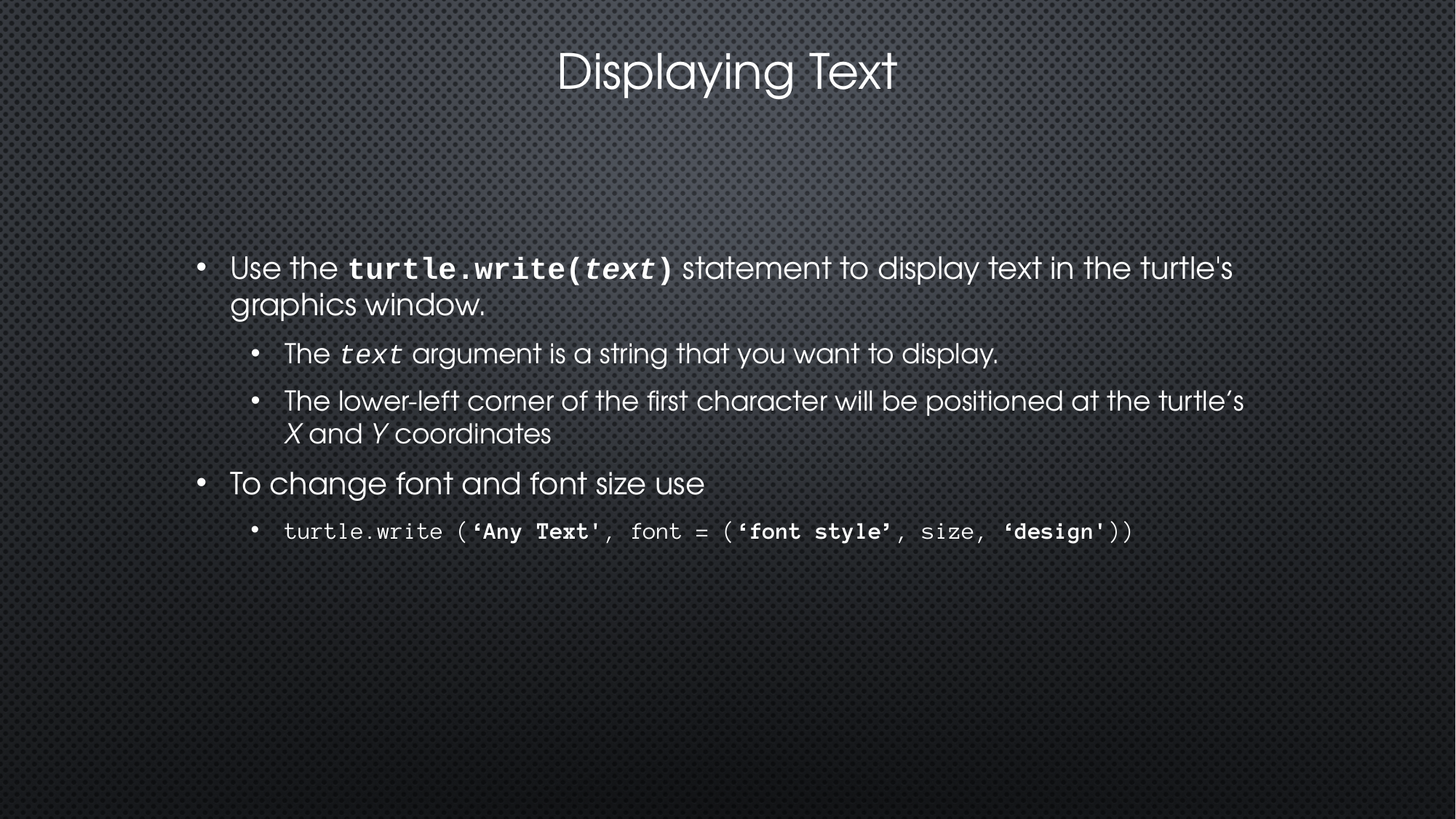

# Displaying Text
Use the turtle.write(text) statement to display text in the turtle's graphics window.
The text argument is a string that you want to display.
The lower-left corner of the first character will be positioned at the turtle’s X and Y coordinates
To change font and font size use
turtle.write (‘Any Text', font = (‘font style’, size, ‘design'))